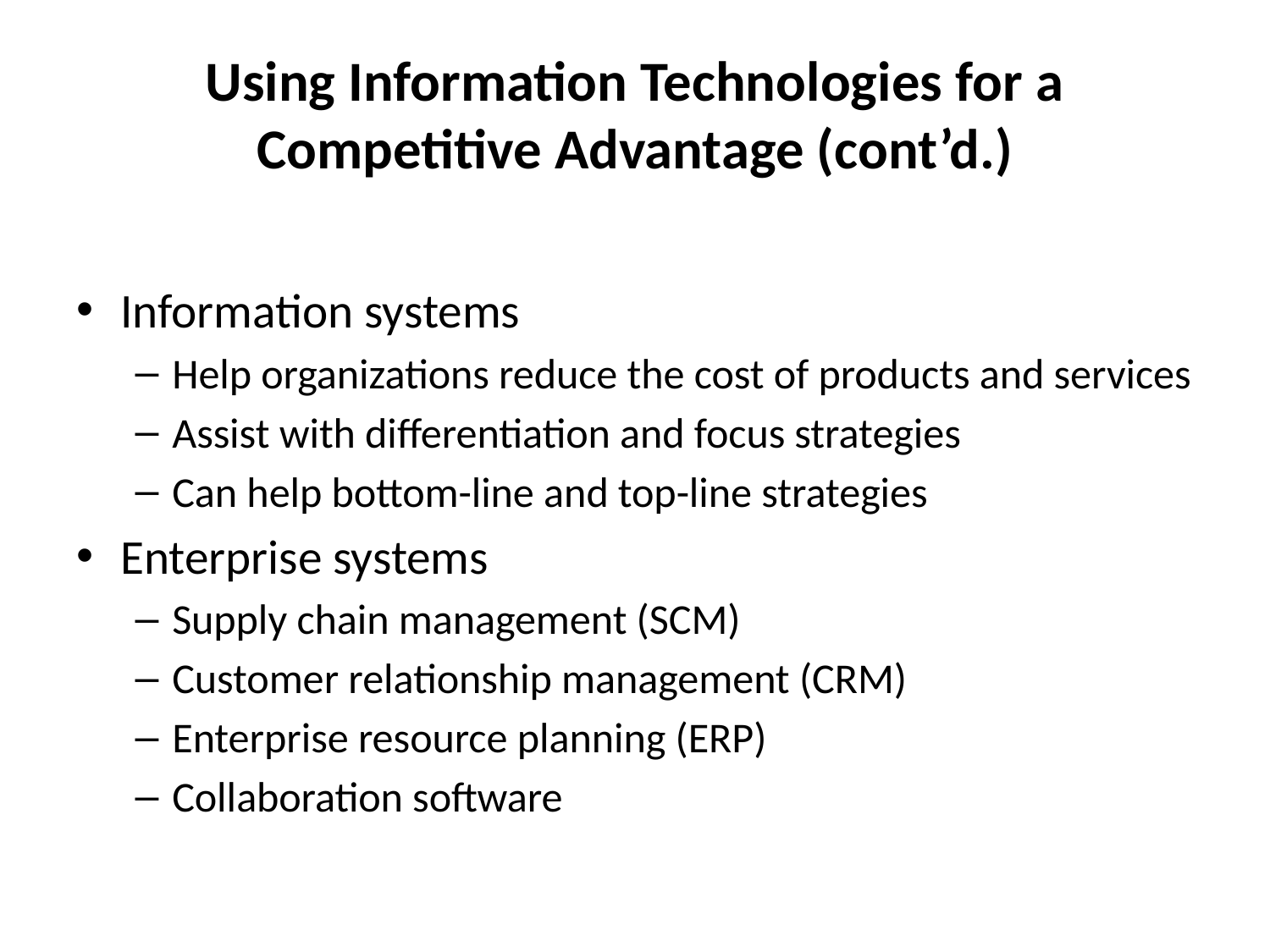

# Using Information Technologies for a Competitive Advantage (cont’d.)
Information systems
Help organizations reduce the cost of products and services
Assist with differentiation and focus strategies
Can help bottom-line and top-line strategies
Enterprise systems
Supply chain management (SCM)
Customer relationship management (CRM)
Enterprise resource planning (ERP)
Collaboration software